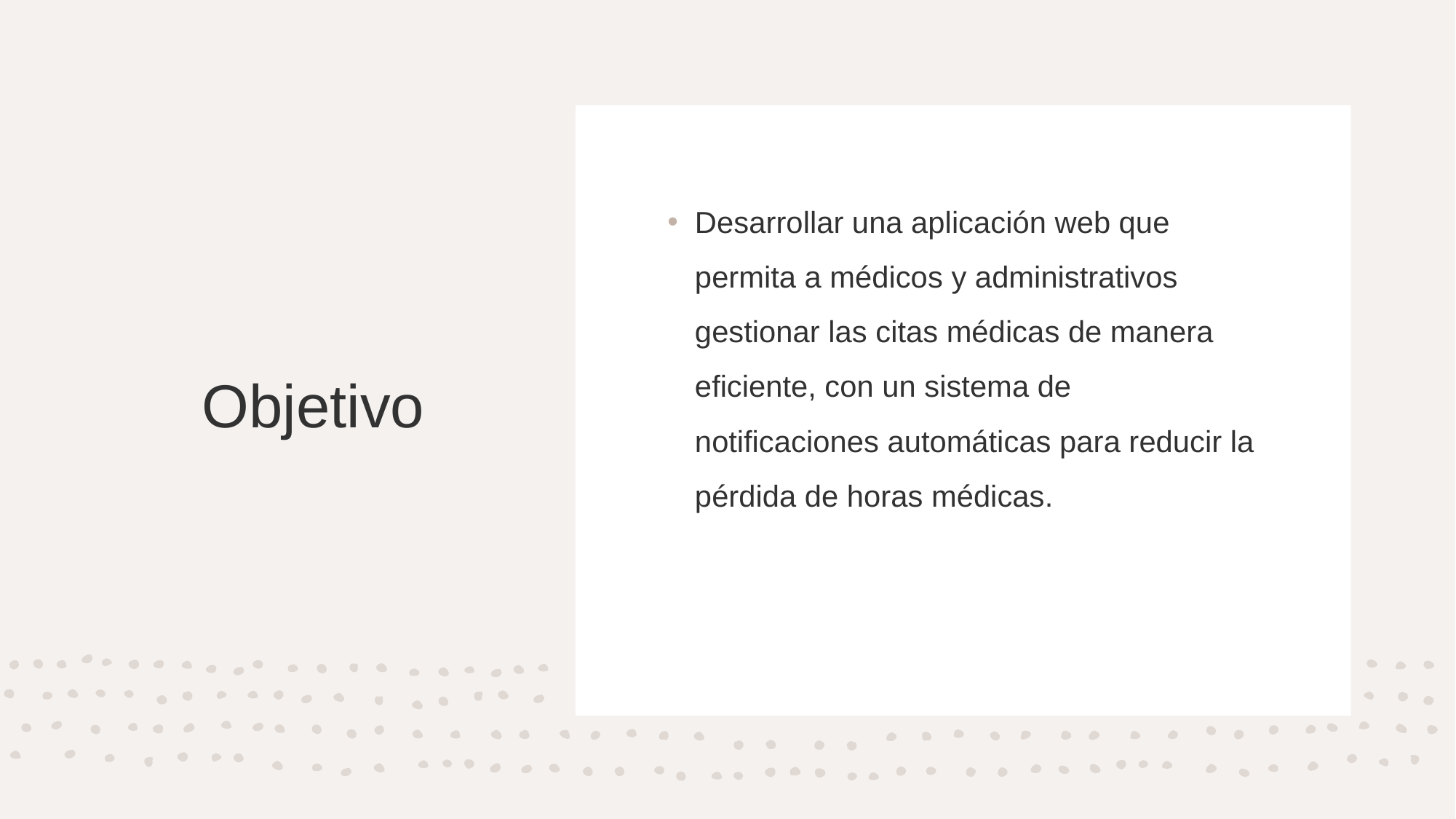

Desarrollar una aplicación web que permita a médicos y administrativos gestionar las citas médicas de manera eficiente, con un sistema de notificaciones automáticas para reducir la pérdida de horas médicas.
# Objetivo